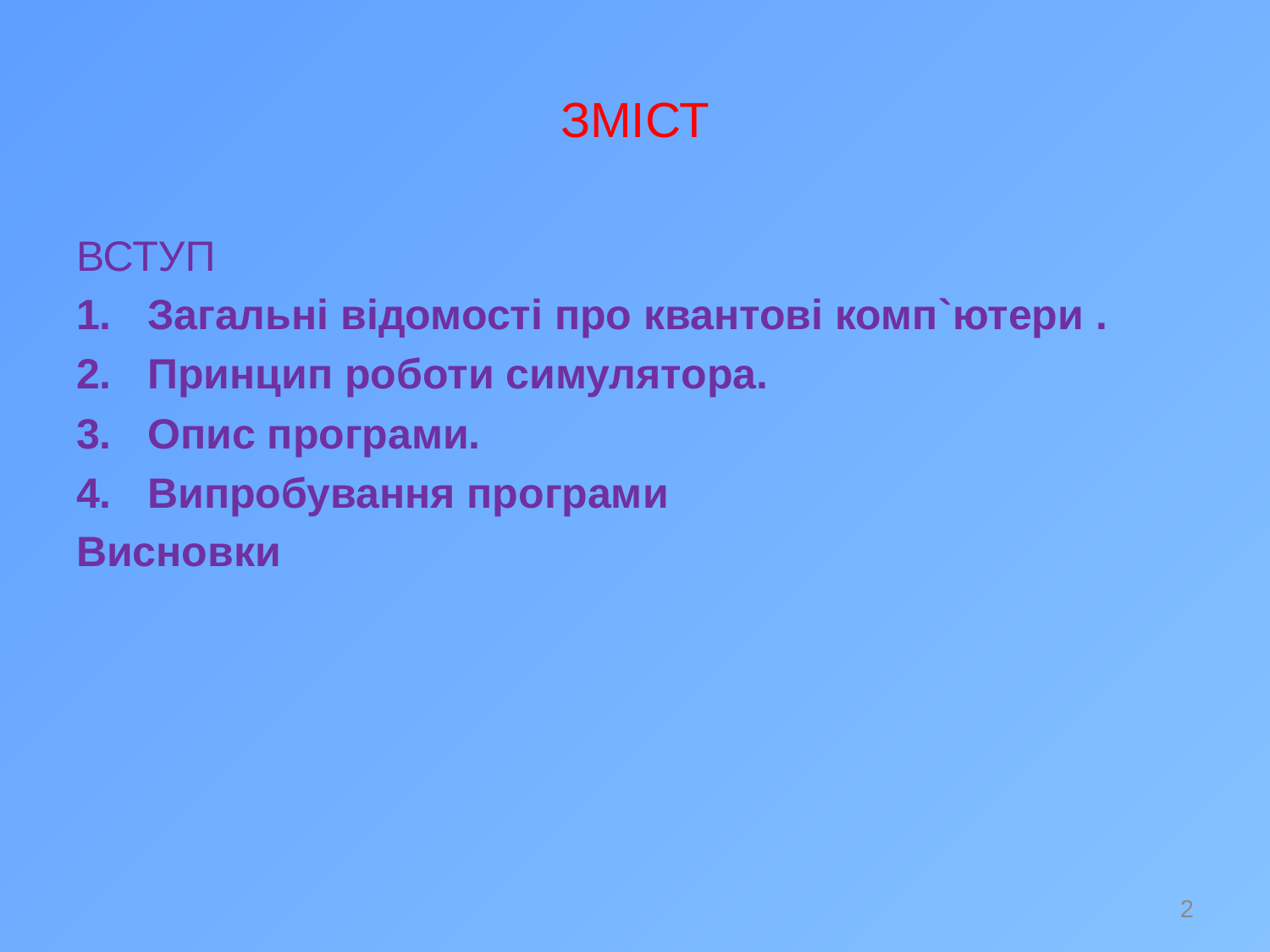

# ЗМІСТ
ВСТУП
Загальні відомості про квантові комп`ютери .
Принцип роботи симулятора.
Опис програми.
Випробування програми
Висновки

2